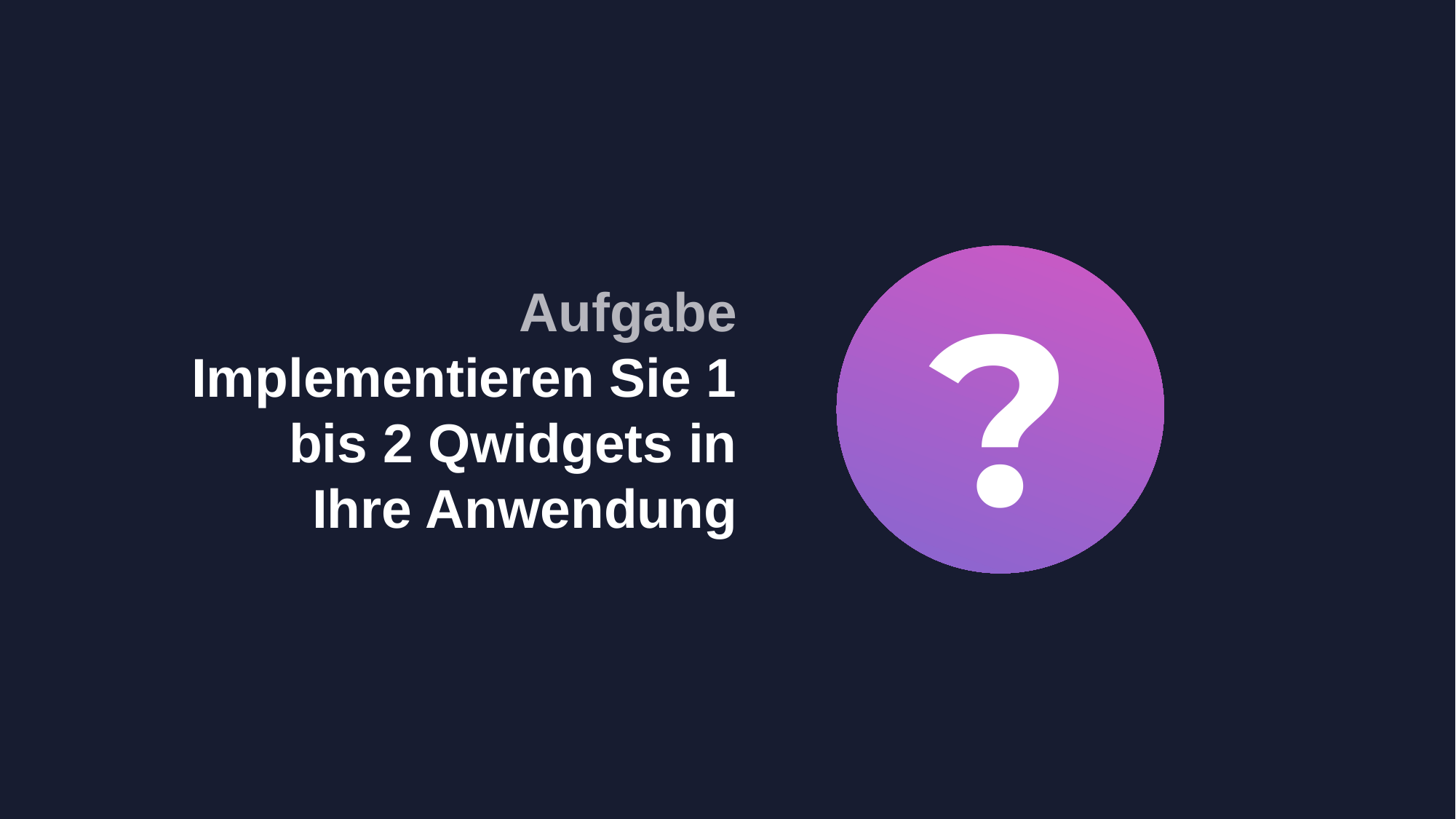

?
Aufgabe
Implementieren Sie 1 bis 2 Qwidgets in Ihre Anwendung